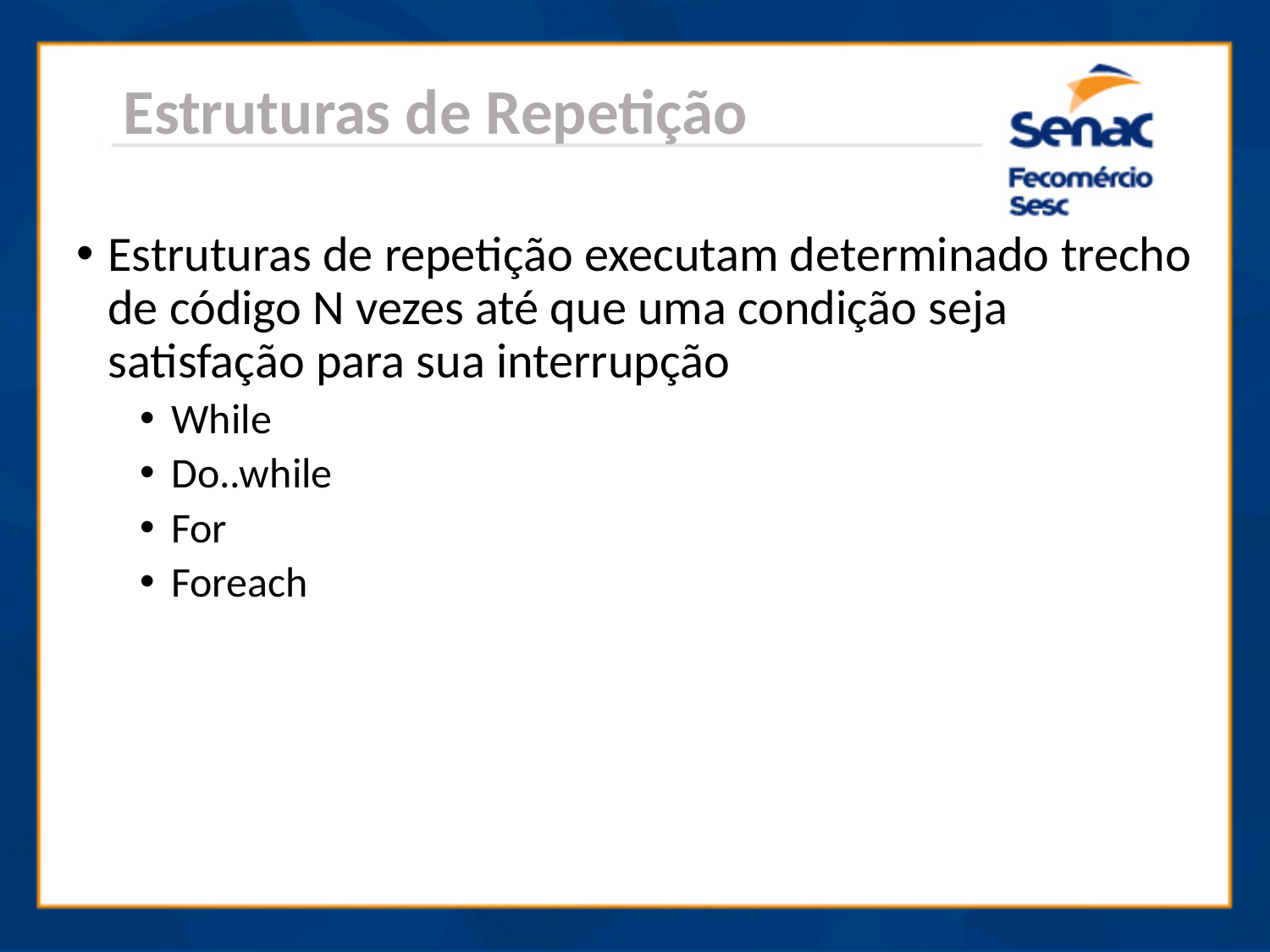

Estruturas de Repetição
Estruturas de repetição executam determinado trecho de código N vezes até que uma condição seja satisfação para sua interrupção
While
Do..while
For
Foreach